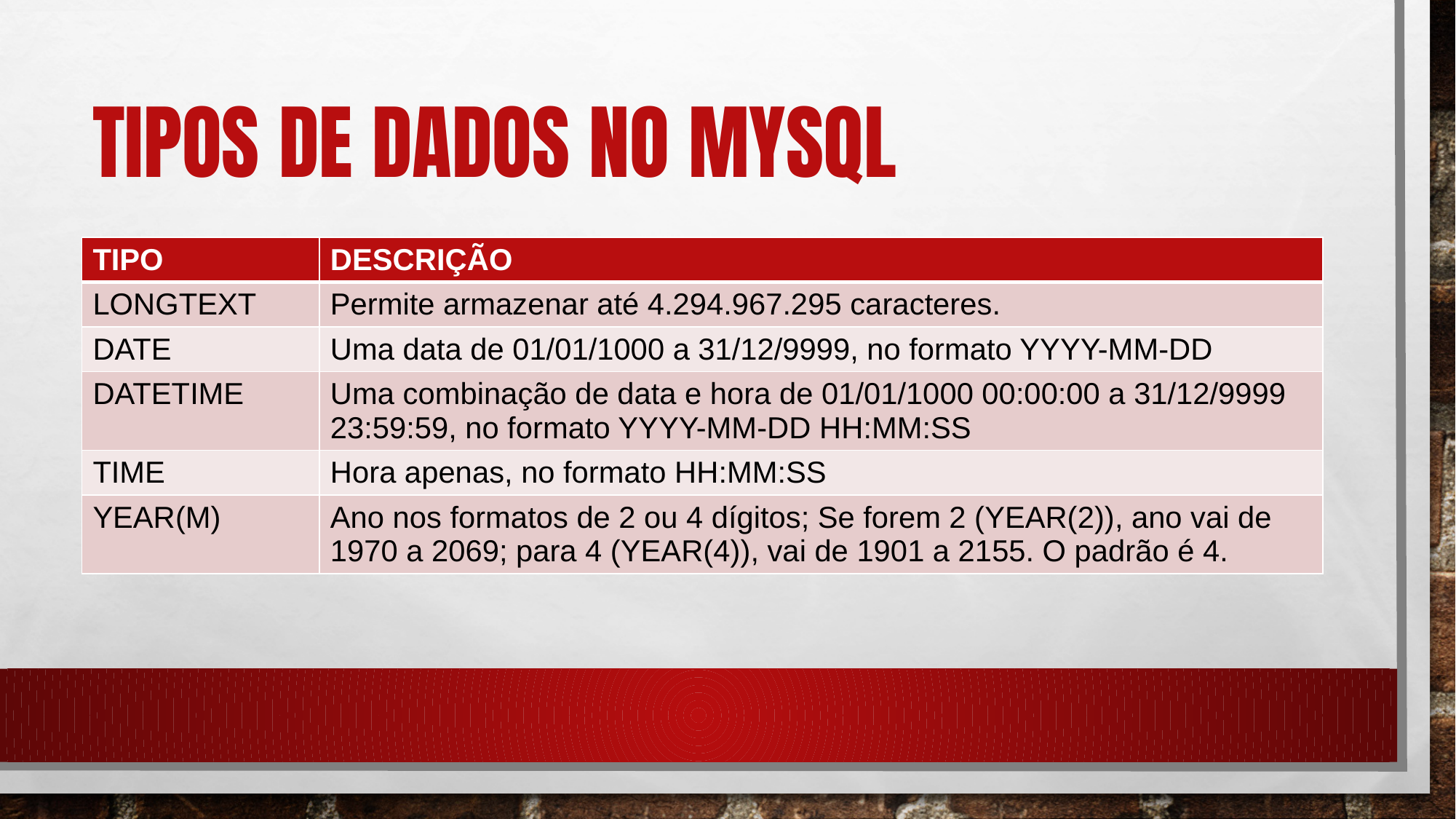

# tipos de dados no mysql
| TIPO | DESCRIÇÃO |
| --- | --- |
| LONGTEXT | Permite armazenar até 4.294.967.295 caracteres. |
| DATE | Uma data de 01/01/1000 a 31/12/9999, no formato YYYY-MM-DD |
| DATETIME | Uma combinação de data e hora de 01/01/1000 00:00:00 a 31/12/9999 23:59:59, no formato YYYY-MM-DD HH:MM:SS |
| TIME | Hora apenas, no formato HH:MM:SS |
| YEAR(M) | Ano nos formatos de 2 ou 4 dígitos; Se forem 2 (YEAR(2)), ano vai de 1970 a 2069; para 4 (YEAR(4)), vai de 1901 a 2155. O padrão é 4. |